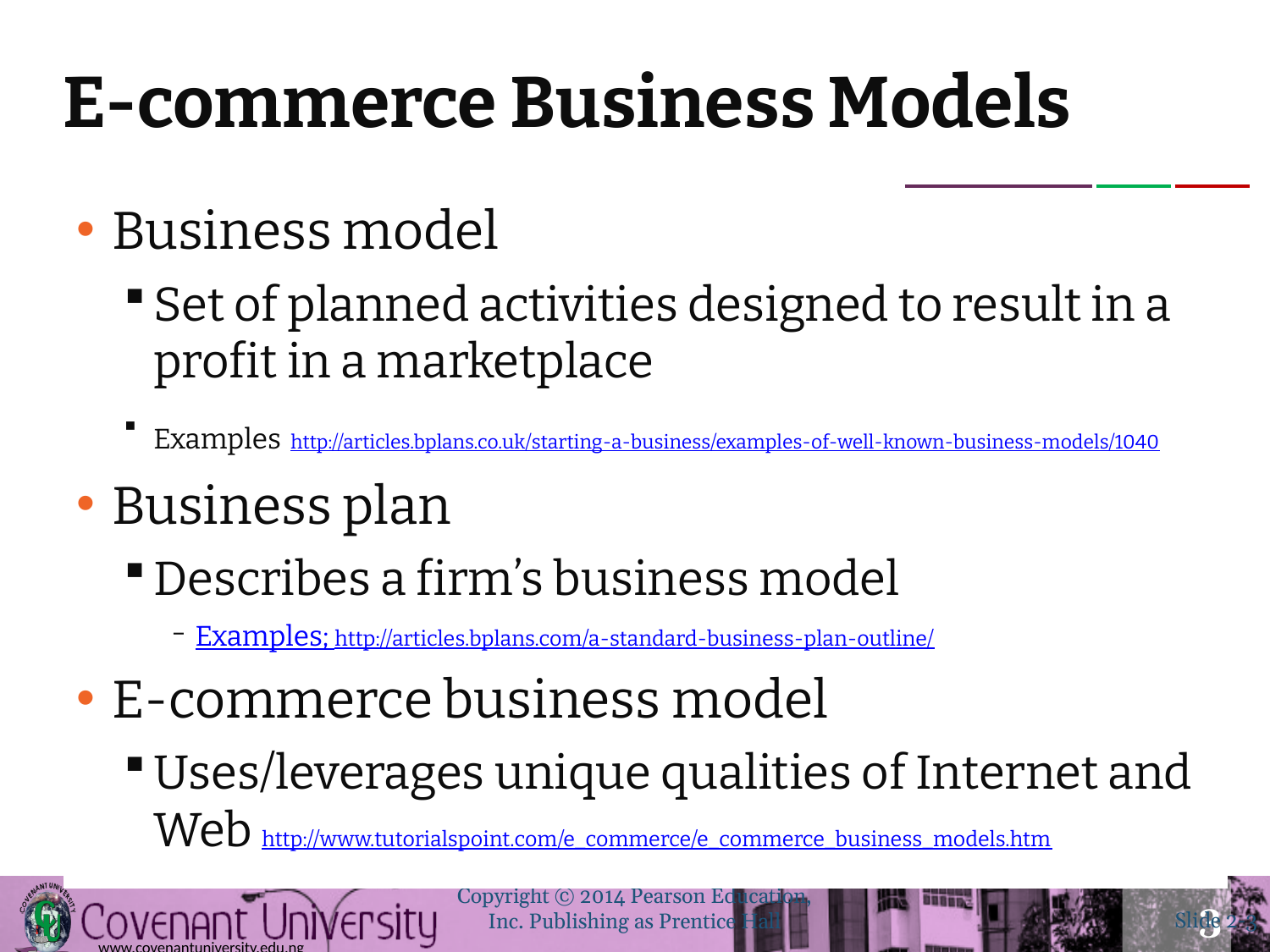

# E-commerce Business Models
Business model
Set of planned activities designed to result in a profit in a marketplace
Examples http://articles.bplans.co.uk/starting-a-business/examples-of-well-known-business-models/1040
Business plan
Describes a firm’s business model
Examples; http://articles.bplans.com/a-standard-business-plan-outline/
E-commerce business model
Uses/leverages unique qualities of Internet and Web http://www.tutorialspoint.com/e_commerce/e_commerce_business_models.htm

Copyright © 2014 Pearson Education, Inc. Publishing as Prentice Hall
Slide 2-3